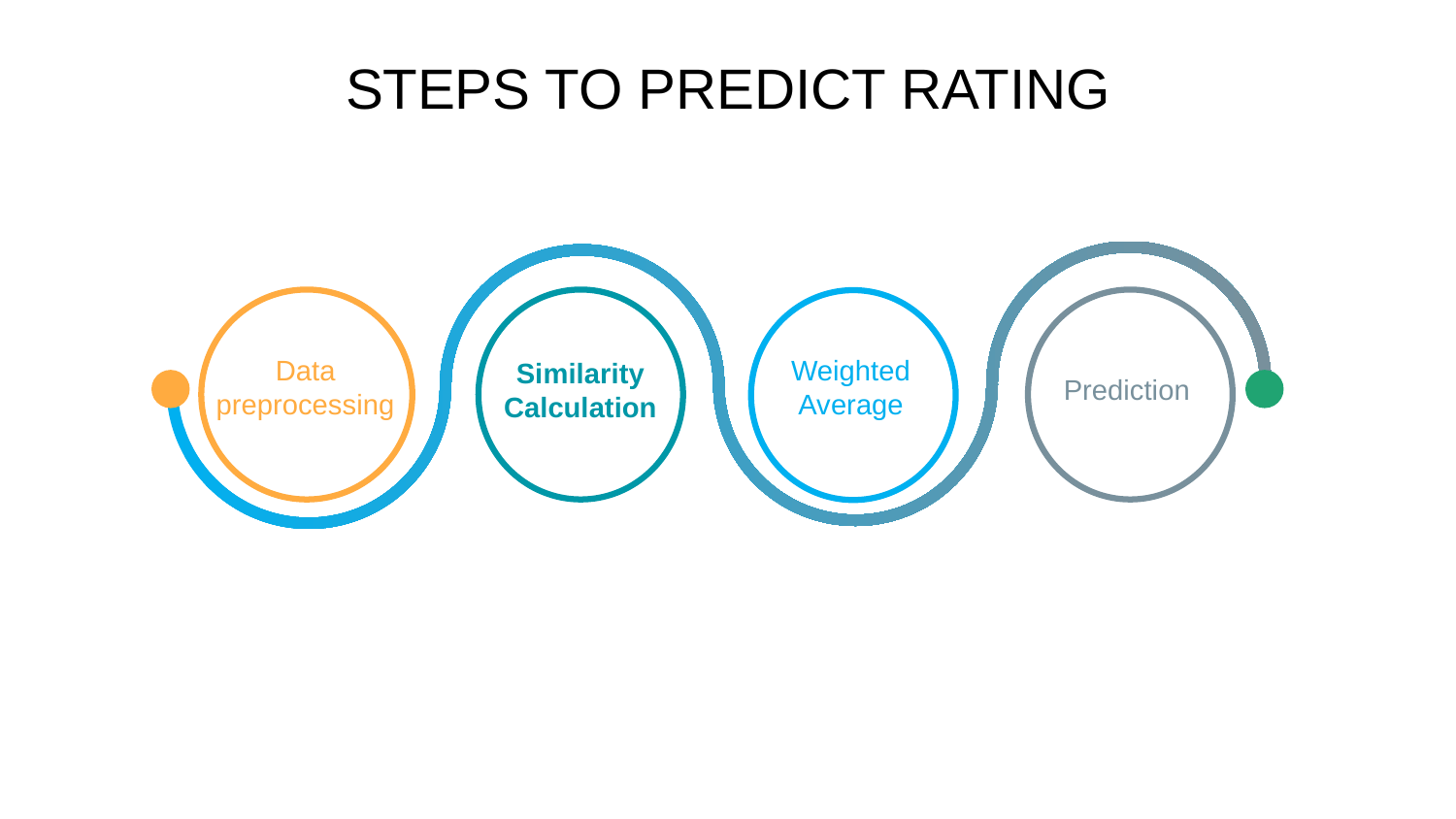

# STEPS TO PREDICT RATING

Data preprocessing
Weighted Average
Similarity Calculation
Prediction